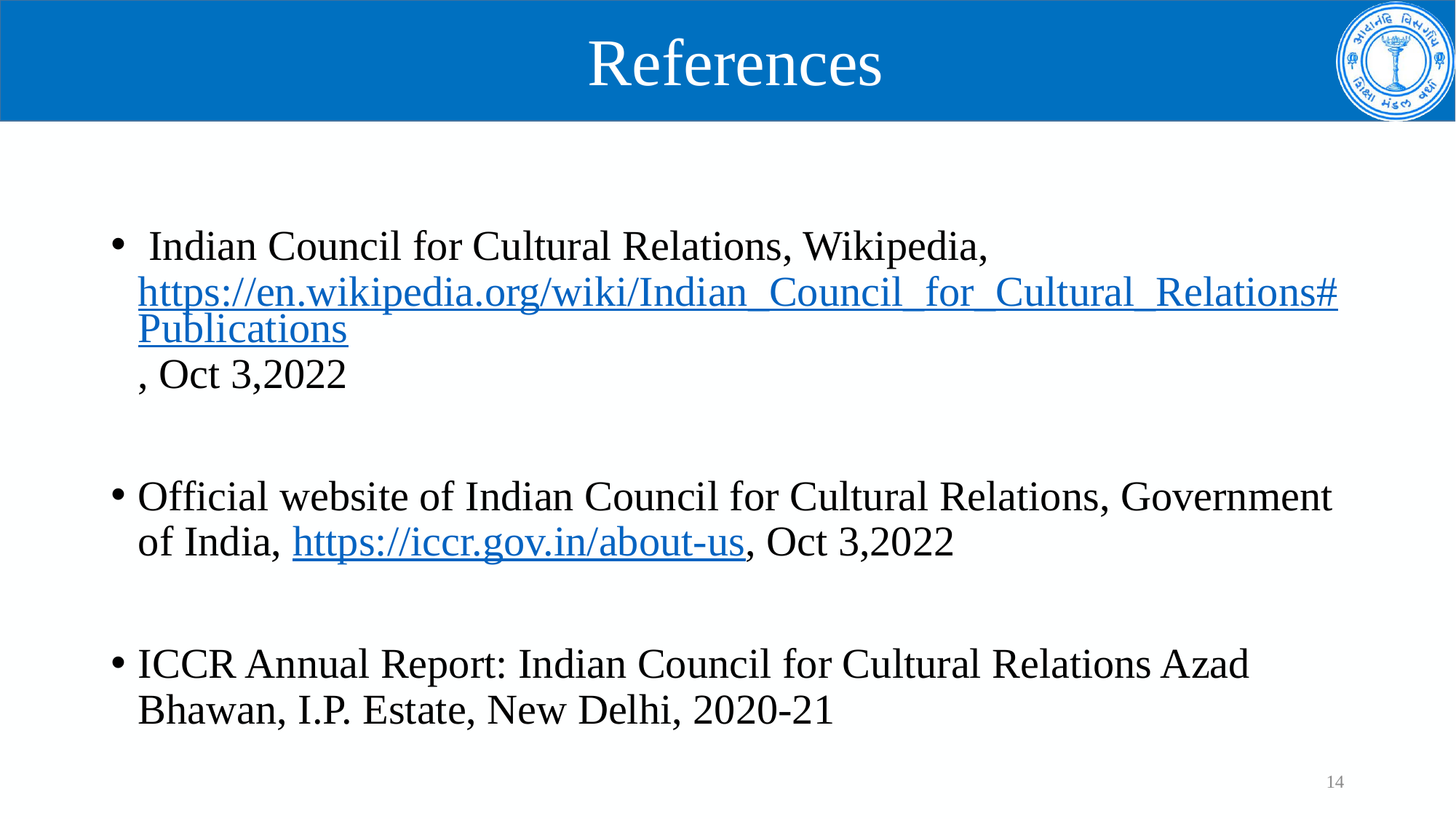

# References
 Indian Council for Cultural Relations, Wikipedia, https://en.wikipedia.org/wiki/Indian_Council_for_Cultural_Relations#Publications, Oct 3,2022

Official website of Indian Council for Cultural Relations, Government of India, https://iccr.gov.in/about-us, Oct 3,2022

ICCR Annual Report: Indian Council for Cultural Relations Azad Bhawan, I.P. Estate, New Delhi, 2020-21

14